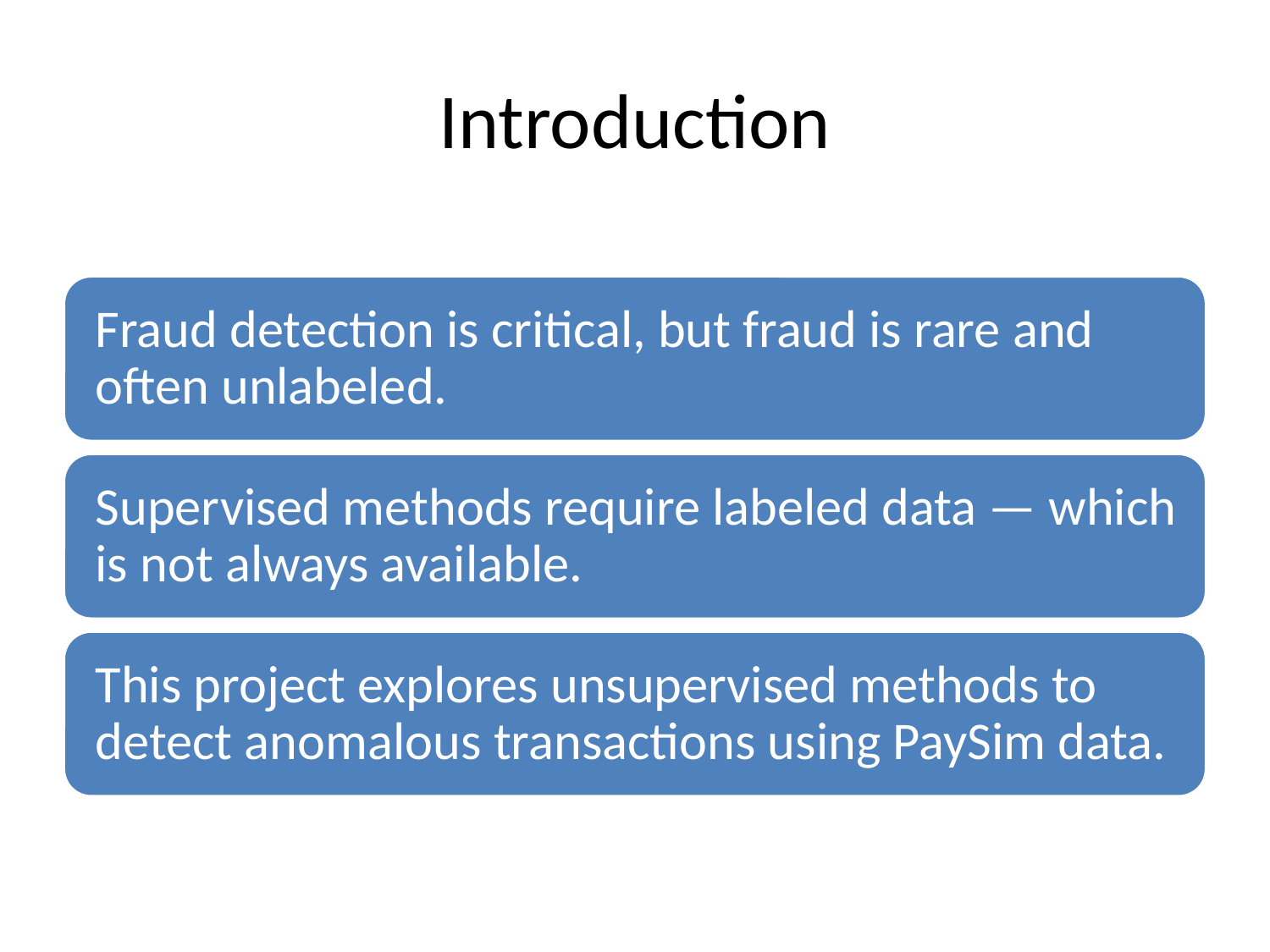

# Introduction
Fraud detection is critical, but fraud is rare and often unlabeled.
Supervised methods require labeled data — which is not always available.
This project explores unsupervised methods to detect anomalous transactions using PaySim data.